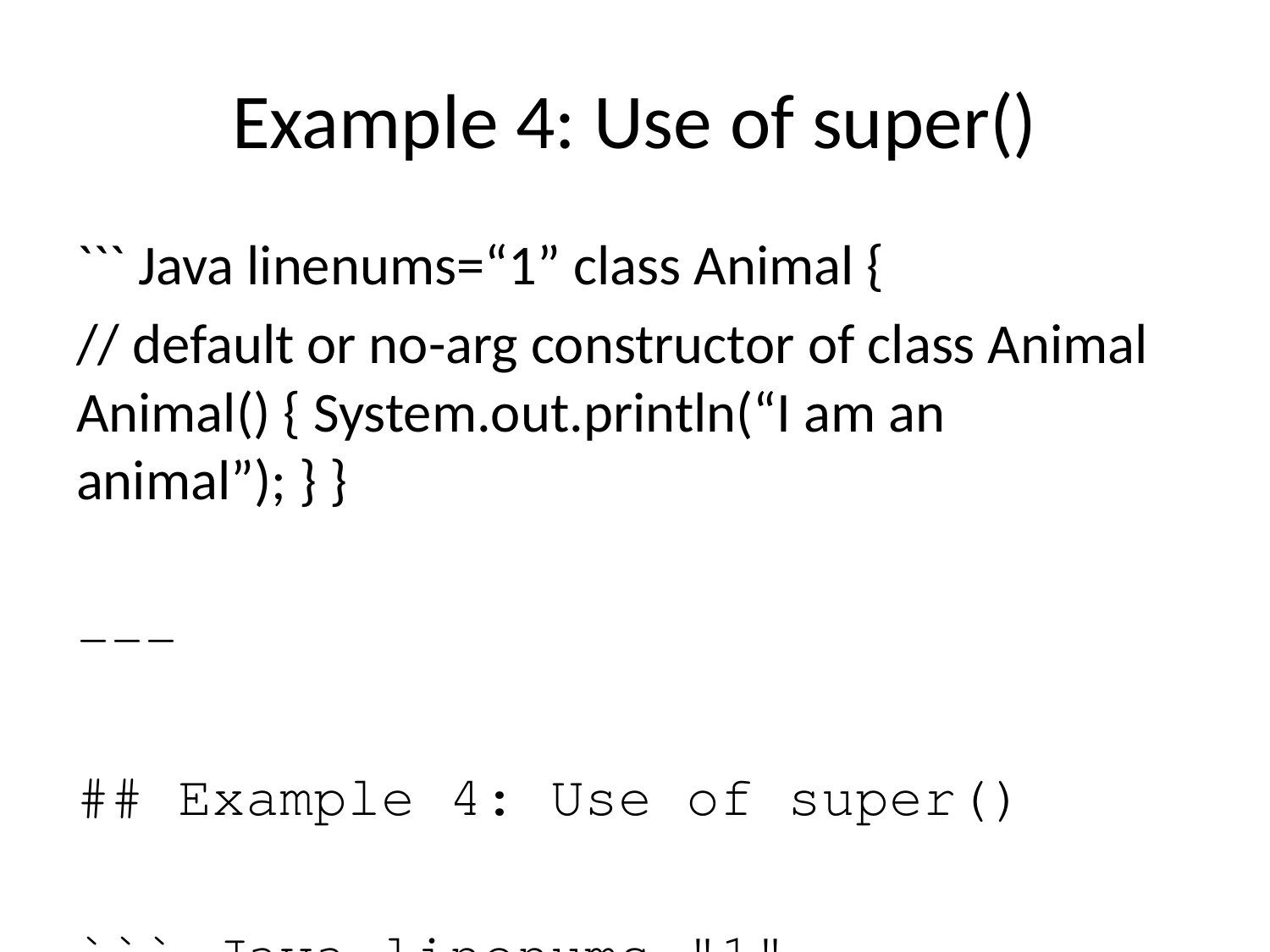

# Example 4: Use of super()
``` Java linenums=“1” class Animal {
// default or no-arg constructor of class Animal Animal() { System.out.println(“I am an animal”); } }

---

## Example 4: Use of super()

``` Java linenums="1"
class Dog extends Animal {

  // default or no-arg constructor of class Dog
  Dog() {

    // calling default constructor of the superclass
    super();

    System.out.println("I am a dog");
  }
}